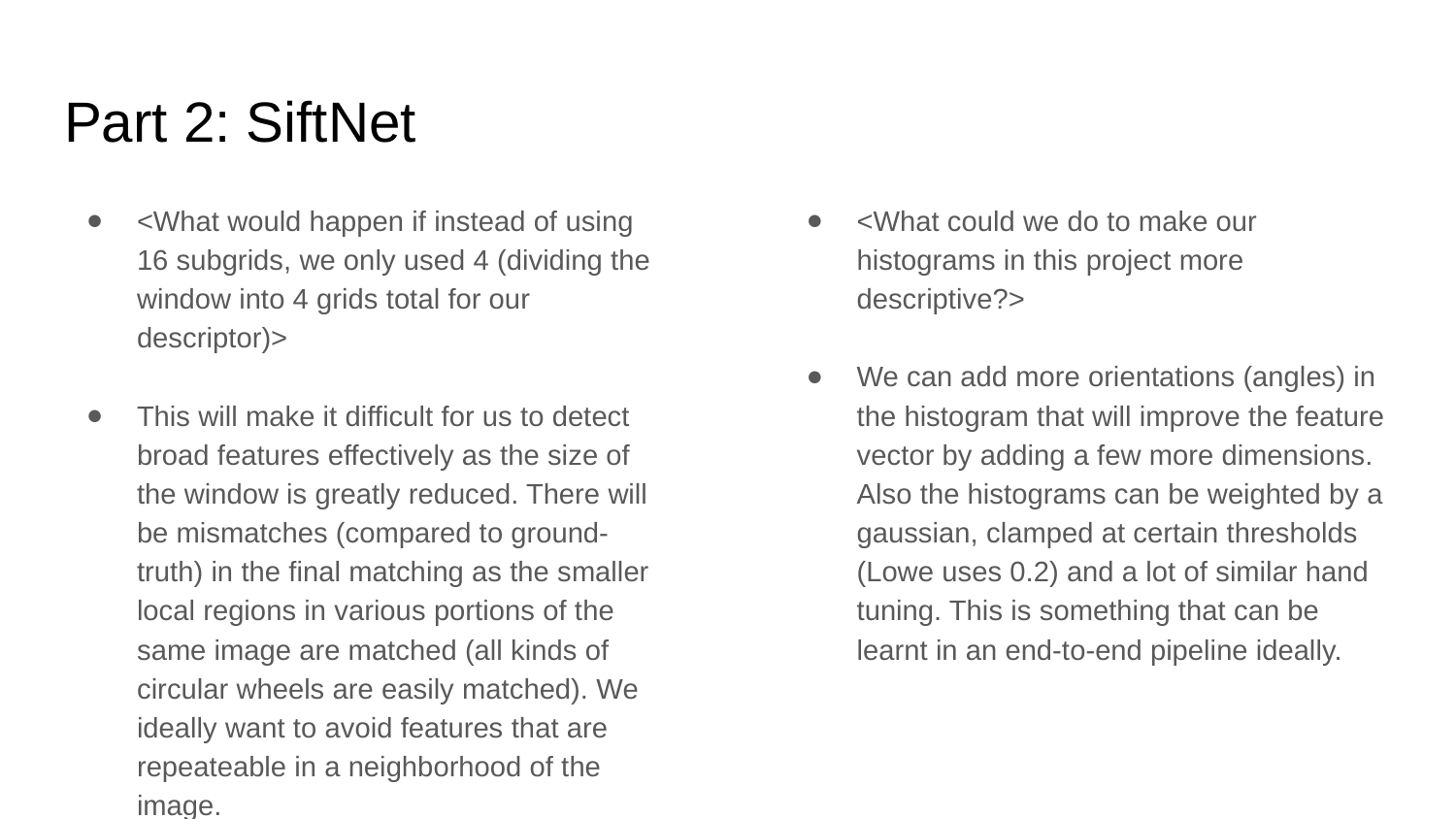

# Part 2: SiftNet
<What would happen if instead of using 16 subgrids, we only used 4 (dividing the window into 4 grids total for our descriptor)>

This will make it difficult for us to detect broad features effectively as the size of the window is greatly reduced. There will be mismatches (compared to ground-truth) in the final matching as the smaller local regions in various portions of the same image are matched (all kinds of circular wheels are easily matched). We ideally want to avoid features that are repeateable in a neighborhood of the image.
<What could we do to make our histograms in this project more descriptive?>

We can add more orientations (angles) in the histogram that will improve the feature vector by adding a few more dimensions. Also the histograms can be weighted by a gaussian, clamped at certain thresholds (Lowe uses 0.2) and a lot of similar hand tuning. This is something that can be learnt in an end-to-end pipeline ideally.